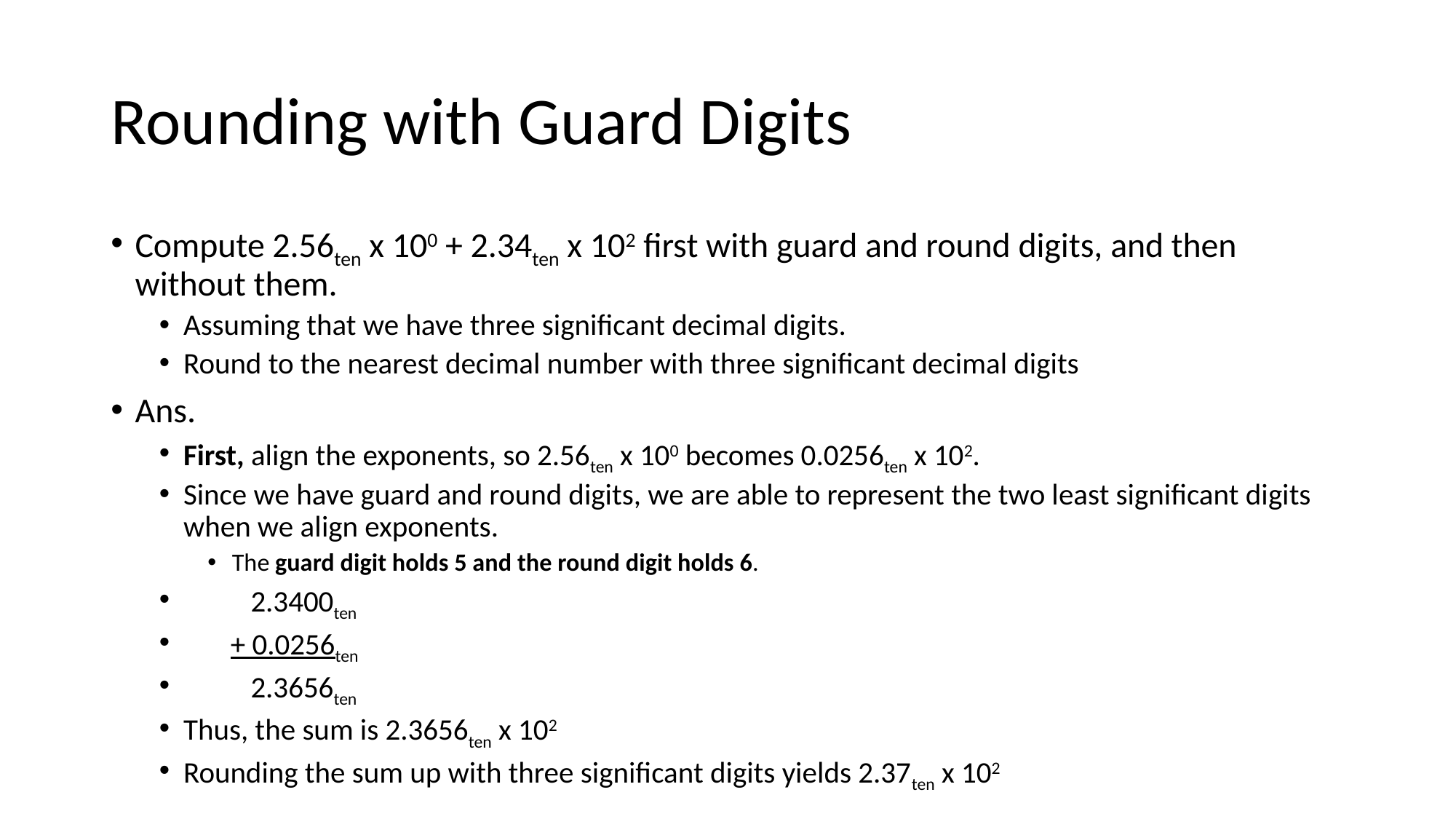

# Rounding with Guard Digits
Compute 2.56ten x 100 + 2.34ten x 102 first with guard and round digits, and then without them.
Assuming that we have three significant decimal digits.
Round to the nearest decimal number with three significant decimal digits
Ans.
First, align the exponents, so 2.56ten x 100 becomes 0.0256ten x 102.
Since we have guard and round digits, we are able to represent the two least significant digits when we align exponents.
The guard digit holds 5 and the round digit holds 6.
          2.3400ten
       + 0.0256ten
          2.3656ten
Thus, the sum is 2.3656ten x 102
Rounding the sum up with three significant digits yields 2.37ten x 102